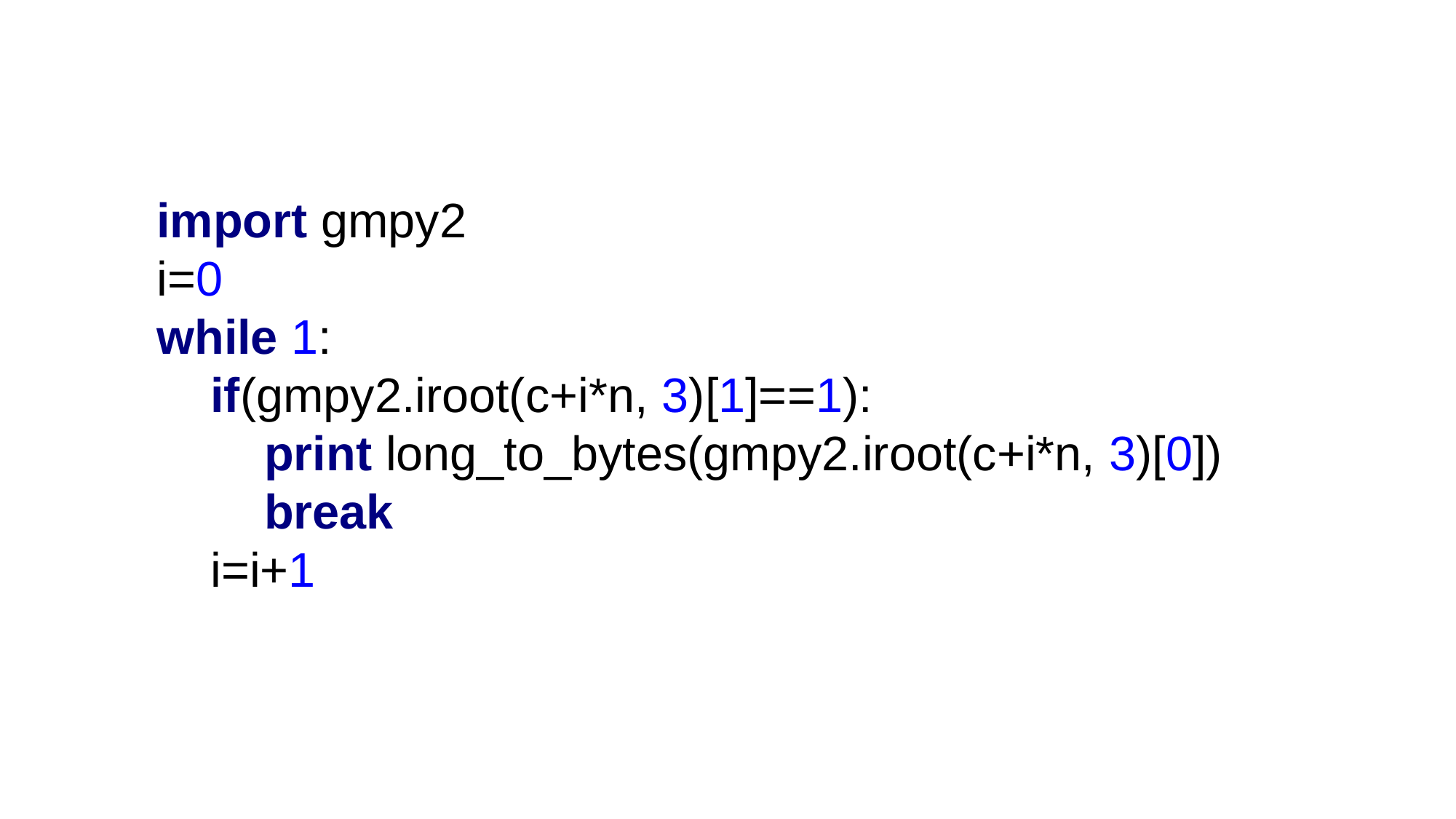

import gmpy2
i=0
while 1:
    if(gmpy2.iroot(c+i*n, 3)[1]==1):
        print long_to_bytes(gmpy2.iroot(c+i*n, 3)[0])
        break
    i=i+1